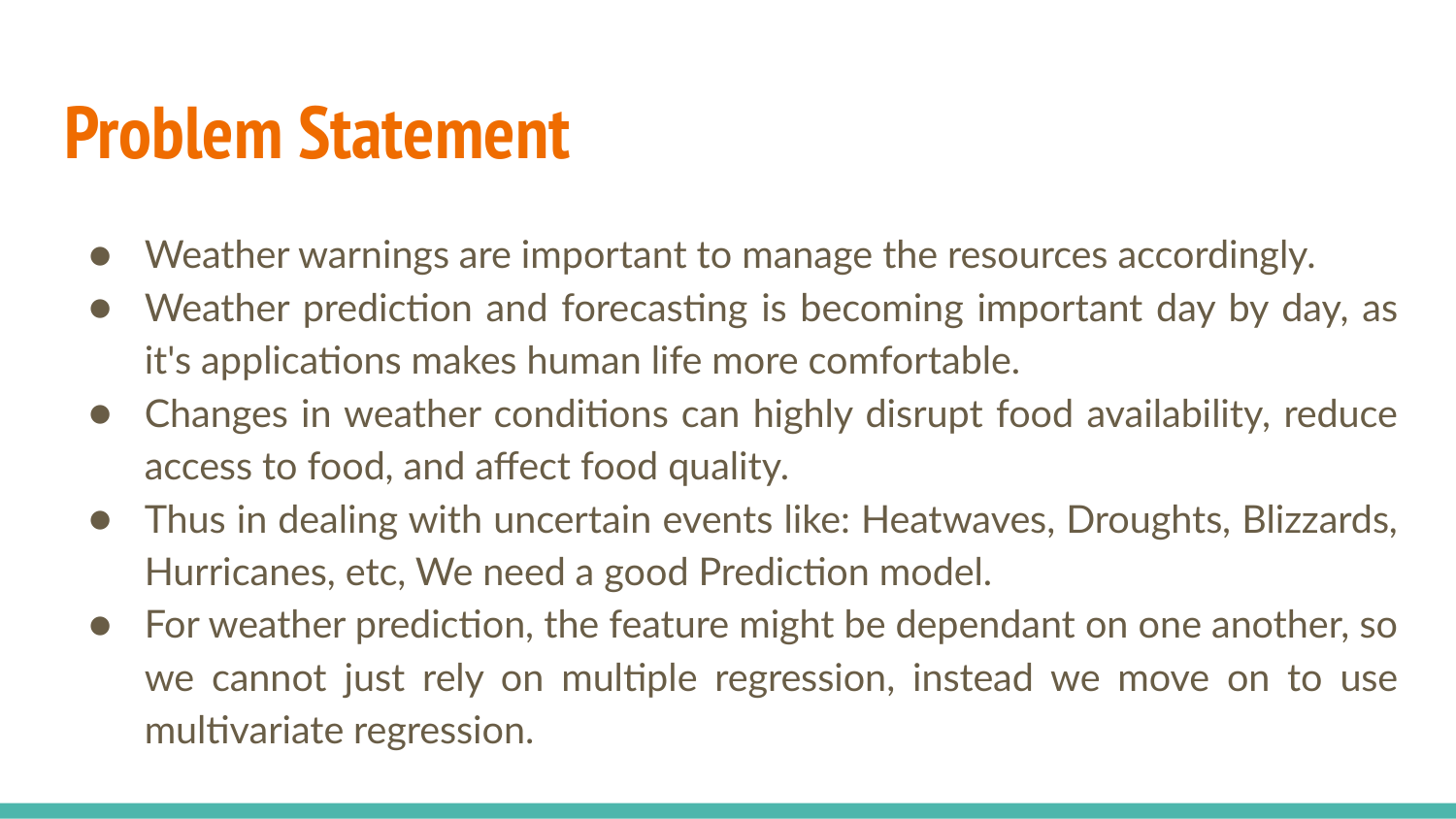

# Problem Statement
Weather warnings are important to manage the resources accordingly.
Weather prediction and forecasting is becoming important day by day, as it's applications makes human life more comfortable.
Changes in weather conditions can highly disrupt food availability, reduce access to food, and affect food quality.
Thus in dealing with uncertain events like: Heatwaves, Droughts, Blizzards, Hurricanes, etc, We need a good Prediction model.
For weather prediction, the feature might be dependant on one another, so we cannot just rely on multiple regression, instead we move on to use multivariate regression.